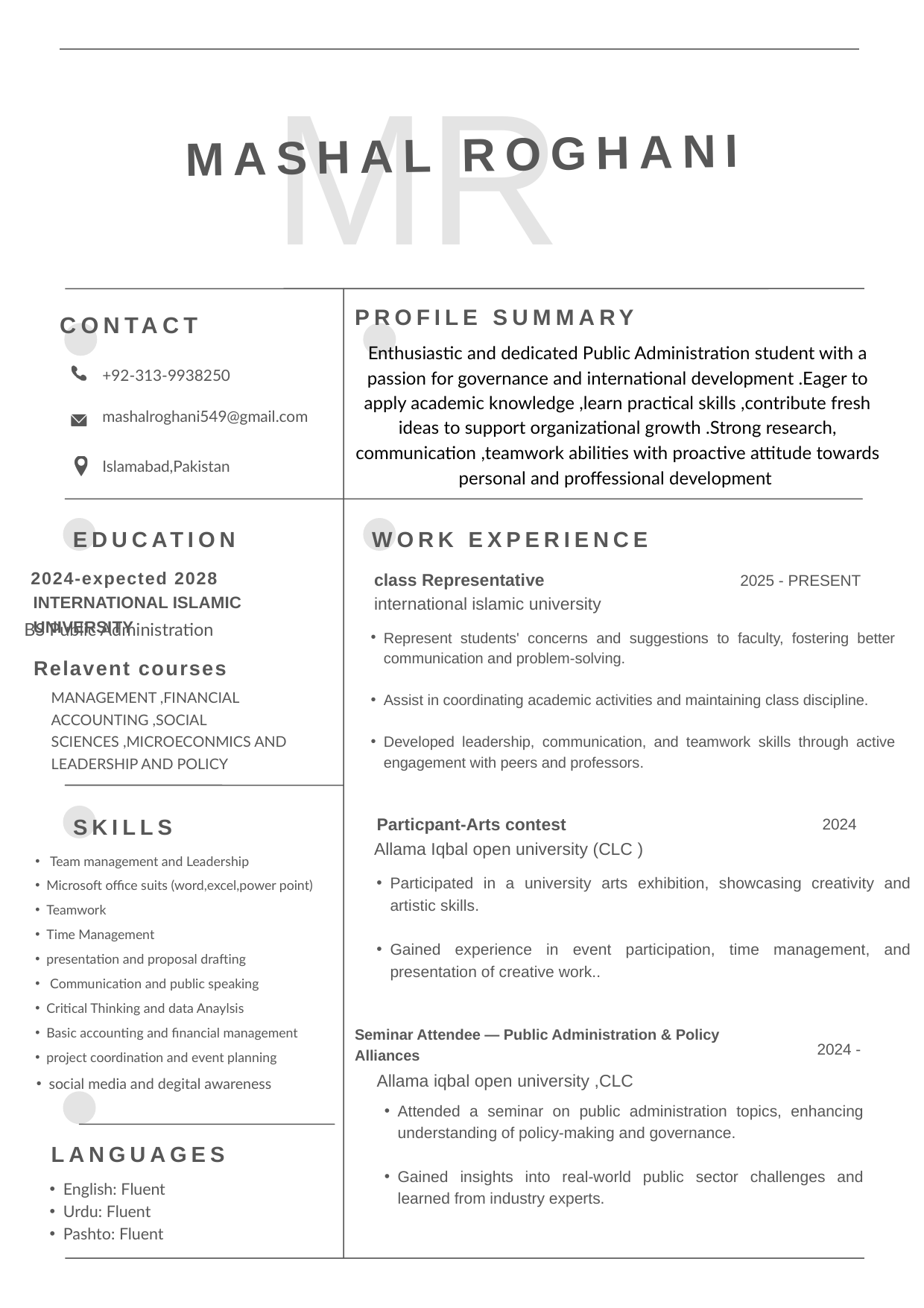

MR

MASHAL ROGHANI

PROFILE SUMMARY
CONTACT

Enthusiastic and dedicated Public Administration student with a passion for governance and international development .Eager to apply academic knowledge ,learn practical skills ,contribute fresh ideas to support organizational growth .Strong research, communication ,teamwork abilities with proactive attitude towards personal and proffessional development
+92-313-9938250

mashalroghani549@gmail.com

Islamabad,Pakistan

EDUCATION
WORK EXPERIENCE
2024-expected 2028
class Representative
2025 - PRESENT
INTERNATIONAL ISLAMIC UNIVERSITY
international islamic university
BS Public Administration
Represent students' concerns and suggestions to faculty, fostering better communication and problem-solving.

Assist in coordinating academic activities and maintaining class discipline.

Developed leadership, communication, and teamwork skills through active engagement with peers and professors.

Relavent courses
MANAGEMENT ,FINANCIAL ACCOUNTING ,SOCIAL SCIENCES ,MICROECONMICS AND LEADERSHIP AND POLICY

SKILLS
Particpant-Arts contest
 2024
Allama Iqbal open university (CLC )
 Team management and Leadership
Microsoft office suits (word,excel,power point)
Teamwork
Time Management
presentation and proposal drafting
 Communication and public speaking
Critical Thinking and data Anaylsis
Basic accounting and financial management
project coordination and event planning
social media and degital awareness
Participated in a university arts exhibition, showcasing creativity and artistic skills.

Gained experience in event participation, time management, and presentation of creative work..
Seminar Attendee — Public Administration & Policy Alliances

 2024 -
Allama iqbal open university ,CLC

Attended a seminar on public administration topics, enhancing understanding of policy-making and governance.

Gained insights into real-world public sector challenges and learned from industry experts.

LANGUAGES
English: Fluent
Urdu: Fluent
Pashto: Fluent